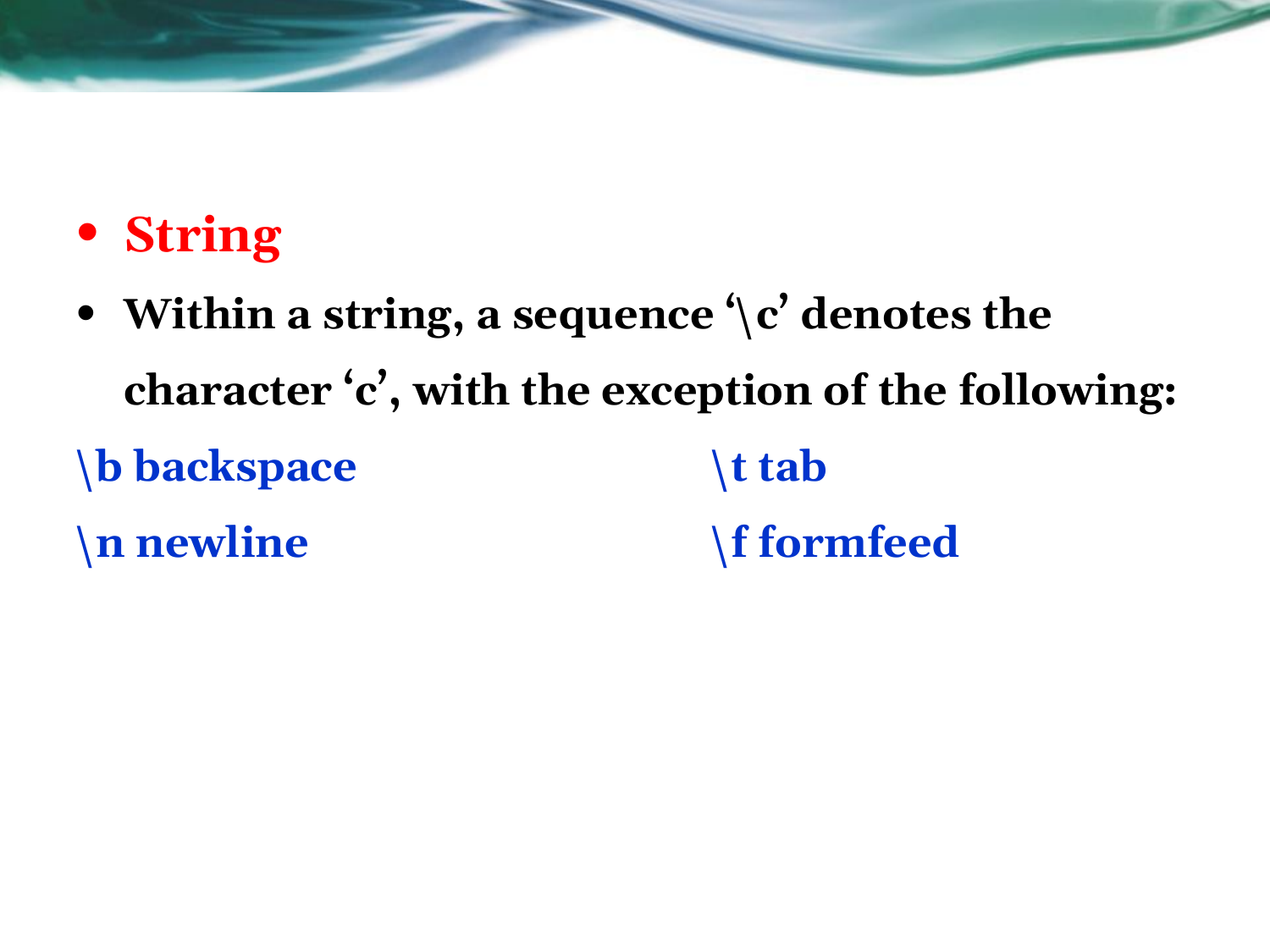

String
Within a string, a sequence ‘\c’ denotes the character ‘c’, with the exception of the following:
\b backspace			\t tab
\n newline				\f formfeed